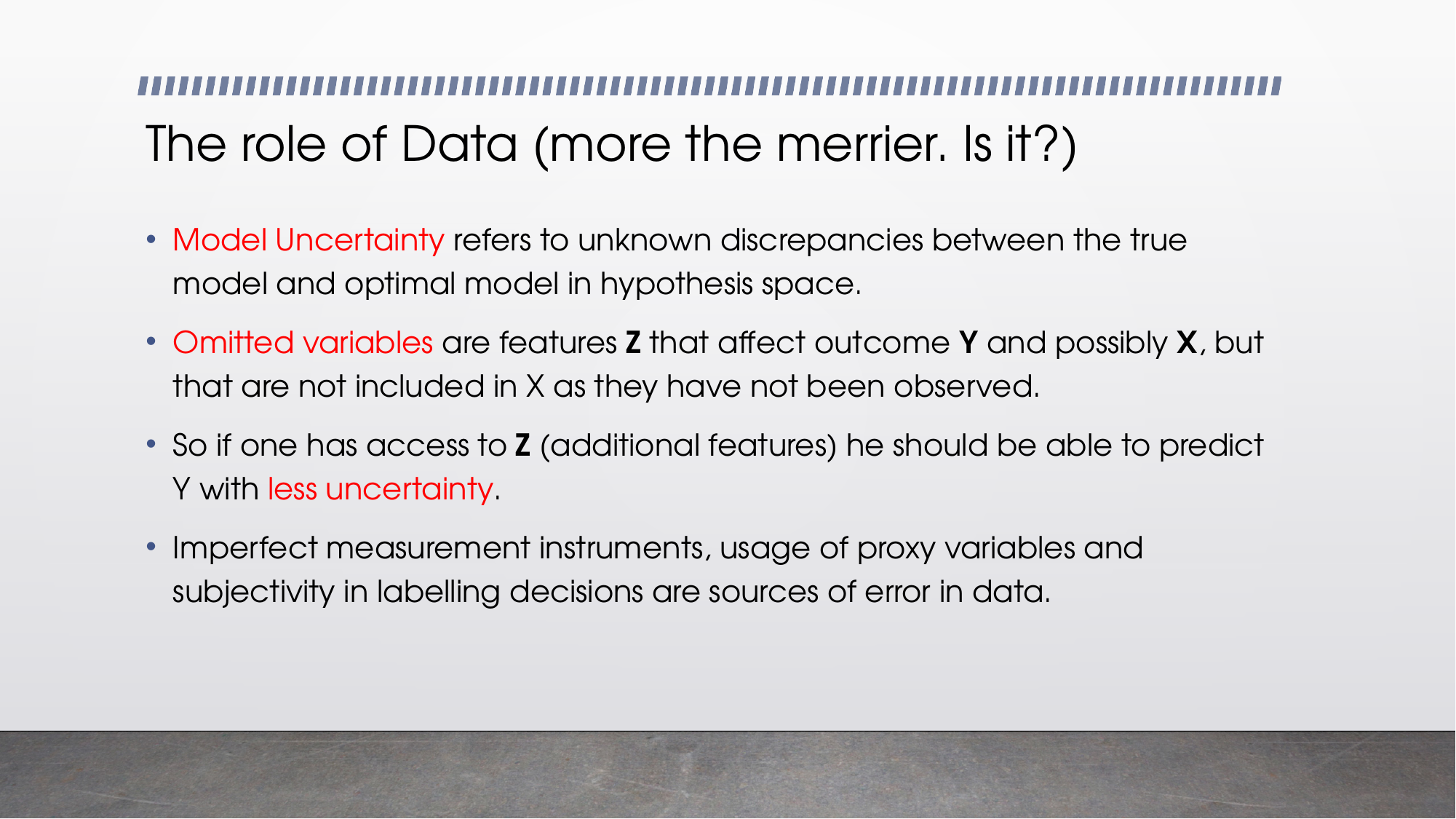

# The role of Data (more the merrier. Is it?)
Model Uncertainty refers to unknown discrepancies between the true model and optimal model in hypothesis space.
Omitted variables are features Z that affect outcome Y and possibly X, but that are not included in X as they have not been observed.
So if one has access to Z (additional features) he should be able to predict Y with less uncertainty.
Imperfect measurement instruments, usage of proxy variables and subjectivity in labelling decisions are sources of error in data.